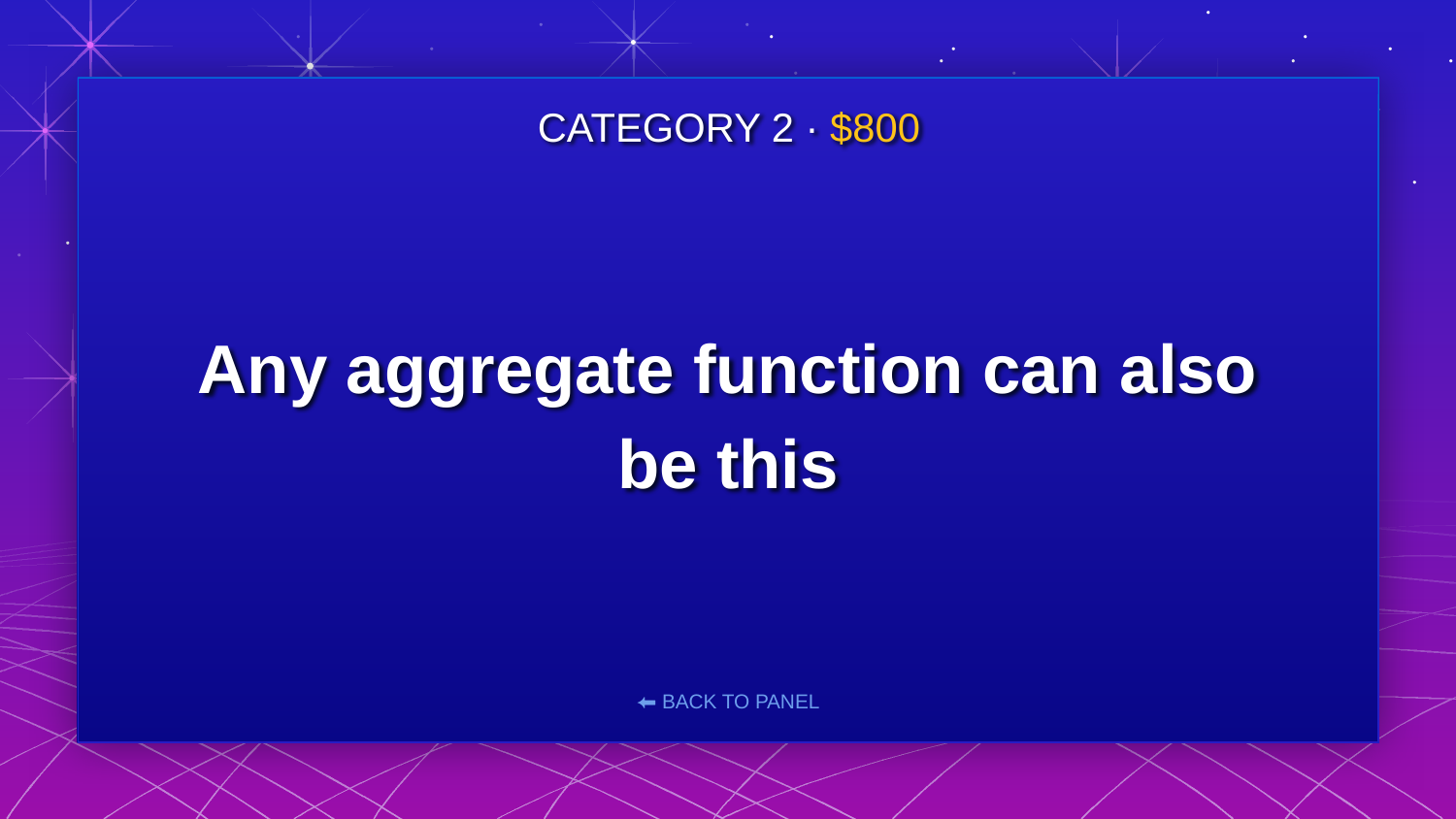

CATEGORY 2 · $800
# Any aggregate function can also be this